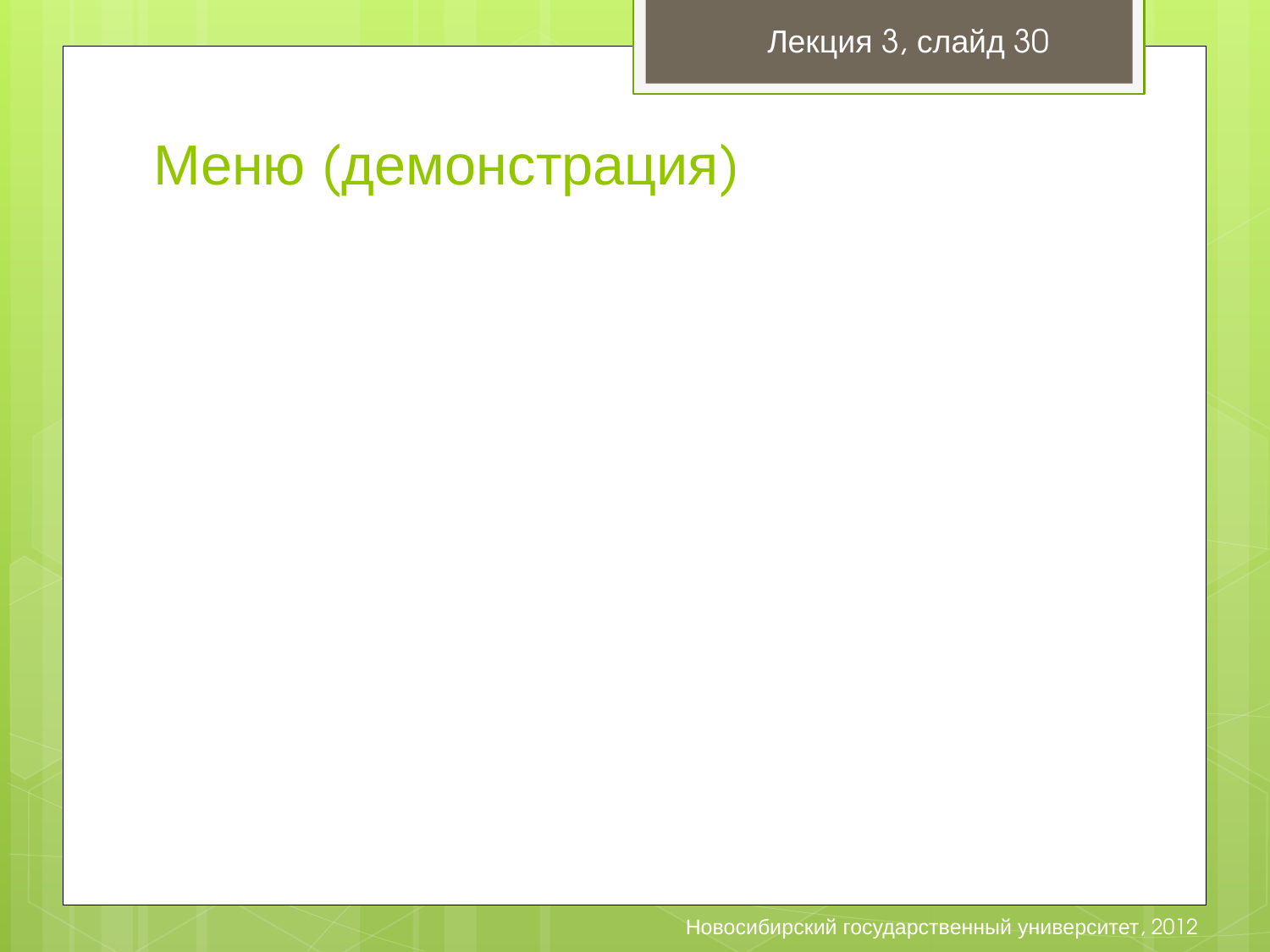

Лекция 3, слайд 30
Меню (демонстрация)
Новосибирский государственный университет, 2012